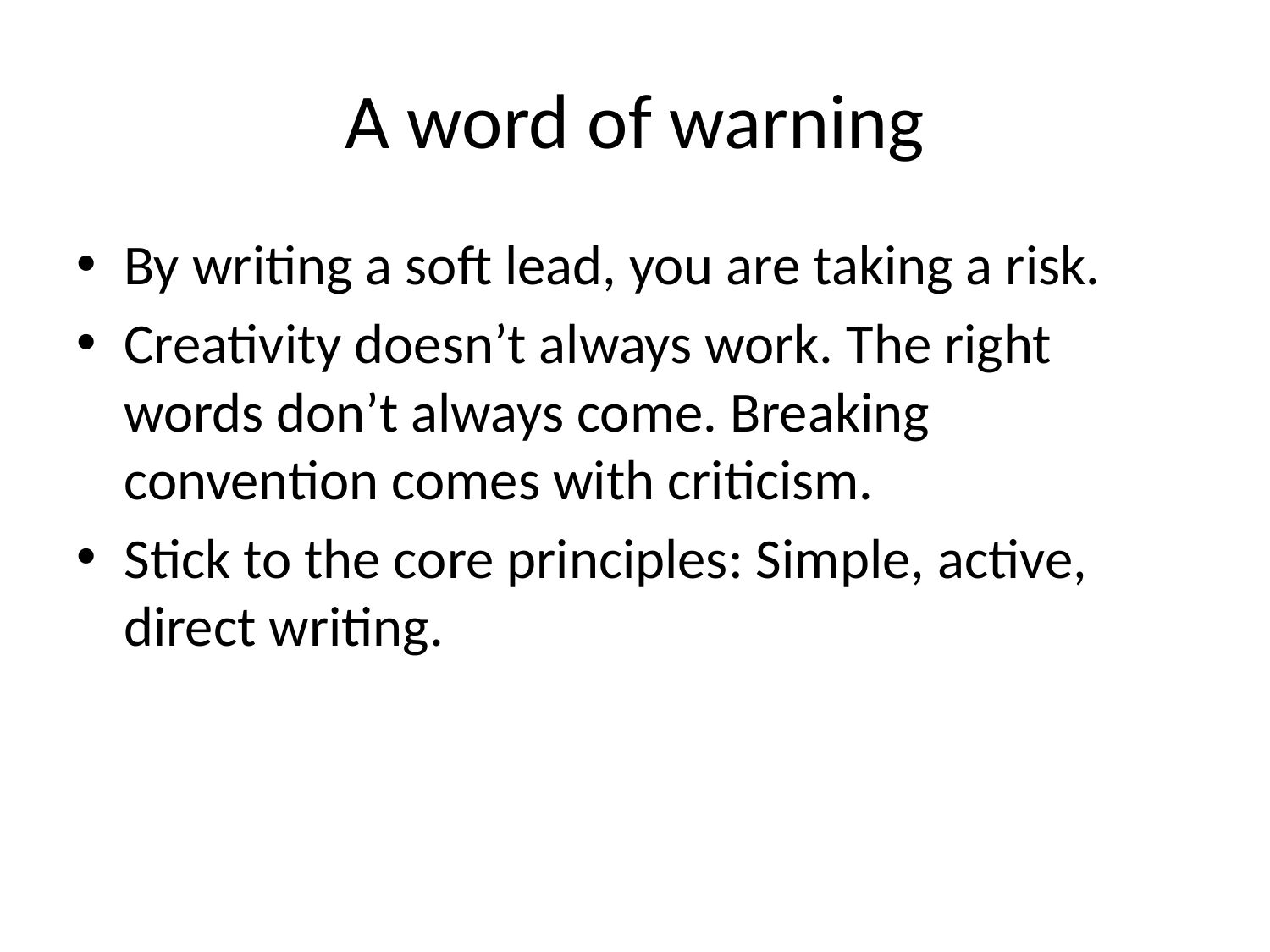

# A word of warning
By writing a soft lead, you are taking a risk.
Creativity doesn’t always work. The right words don’t always come. Breaking convention comes with criticism.
Stick to the core principles: Simple, active, direct writing.